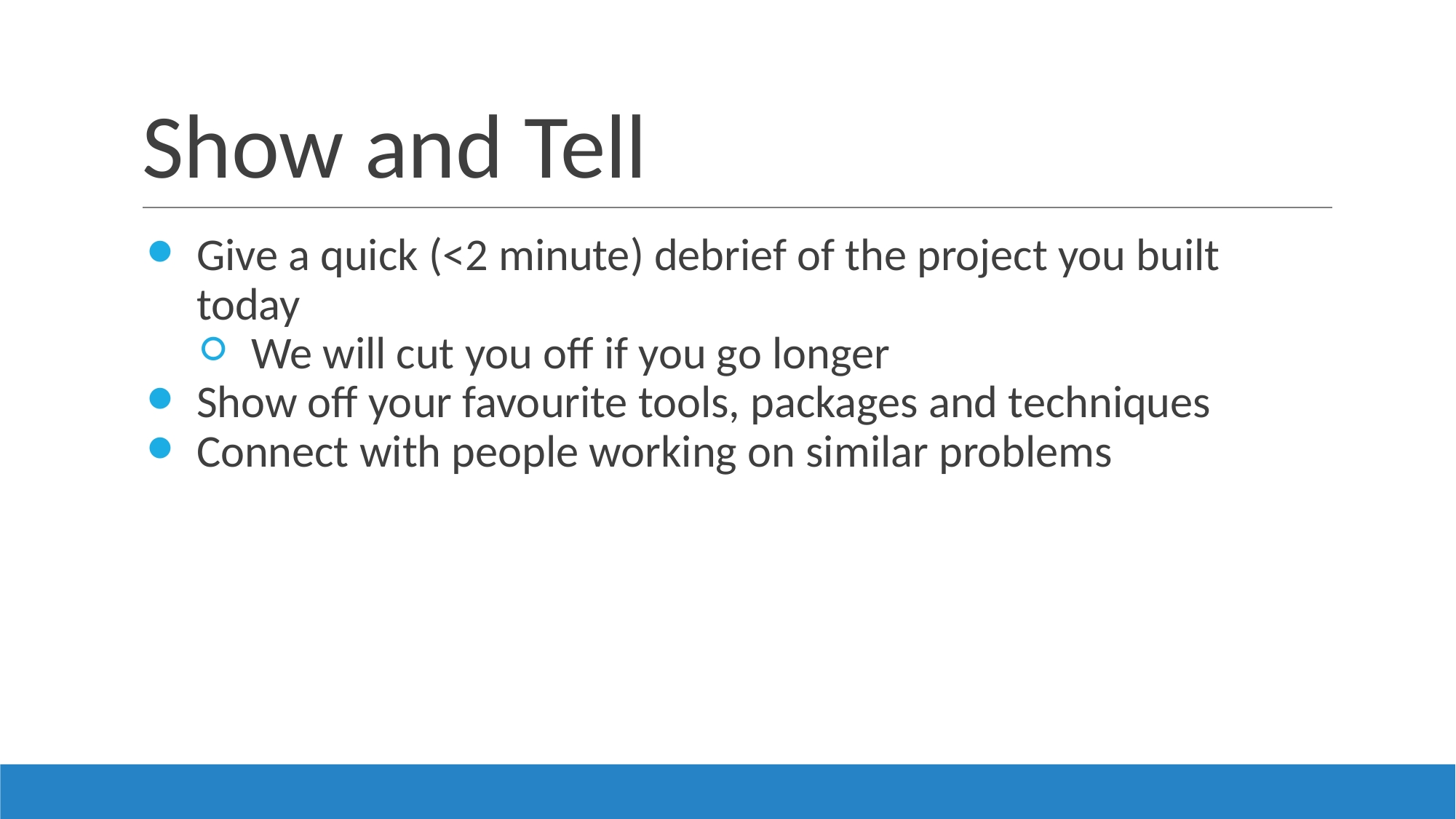

# Show and Tell
Give a quick (<2 minute) debrief of the project you built today
We will cut you off if you go longer
Show off your favourite tools, packages and techniques
Connect with people working on similar problems